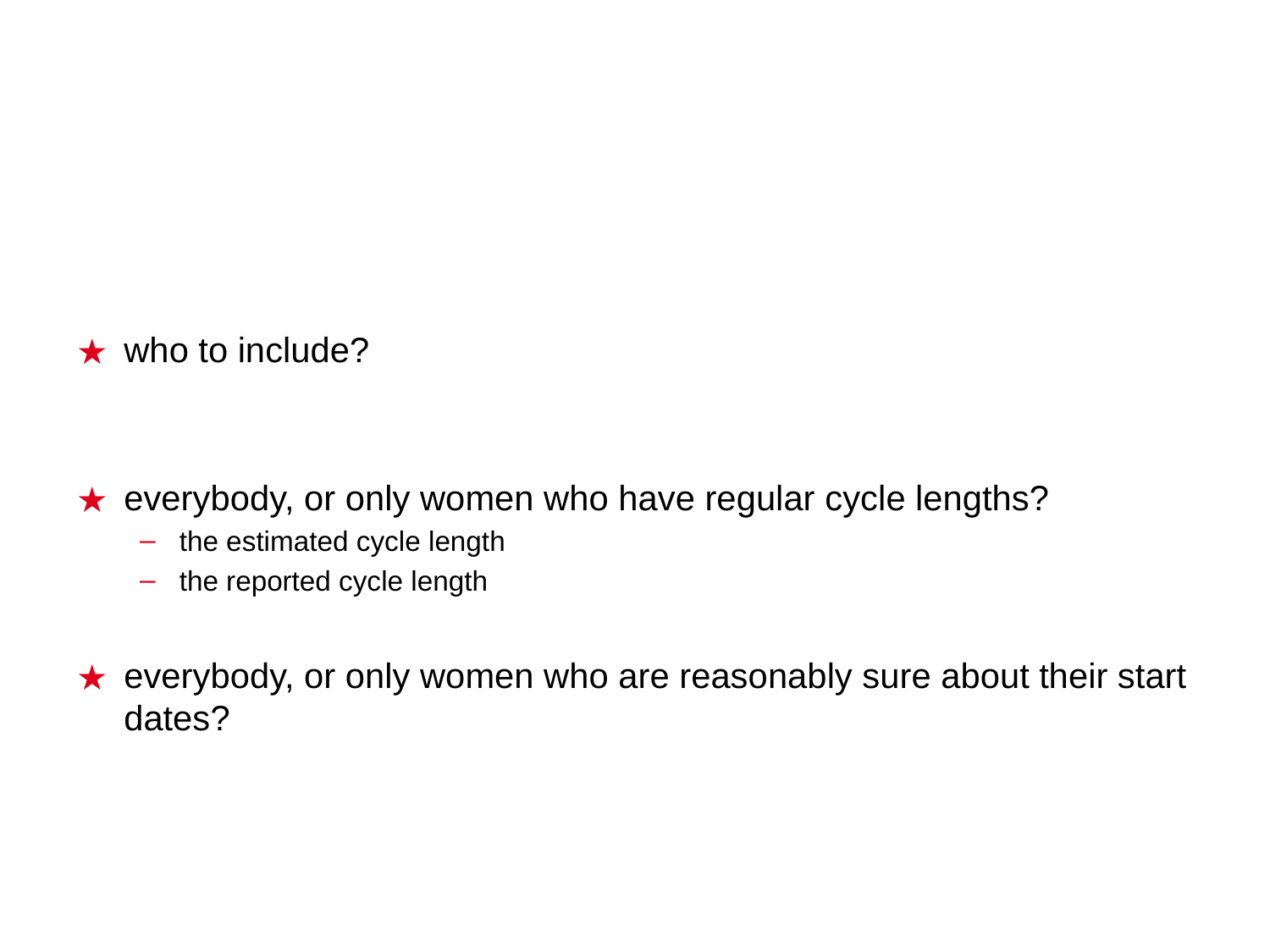

who to include?

everybody, or only women who have regular cycle lengths?
the estimated cycle length
the reported cycle length

everybody, or only women who are reasonably sure about their start dates?